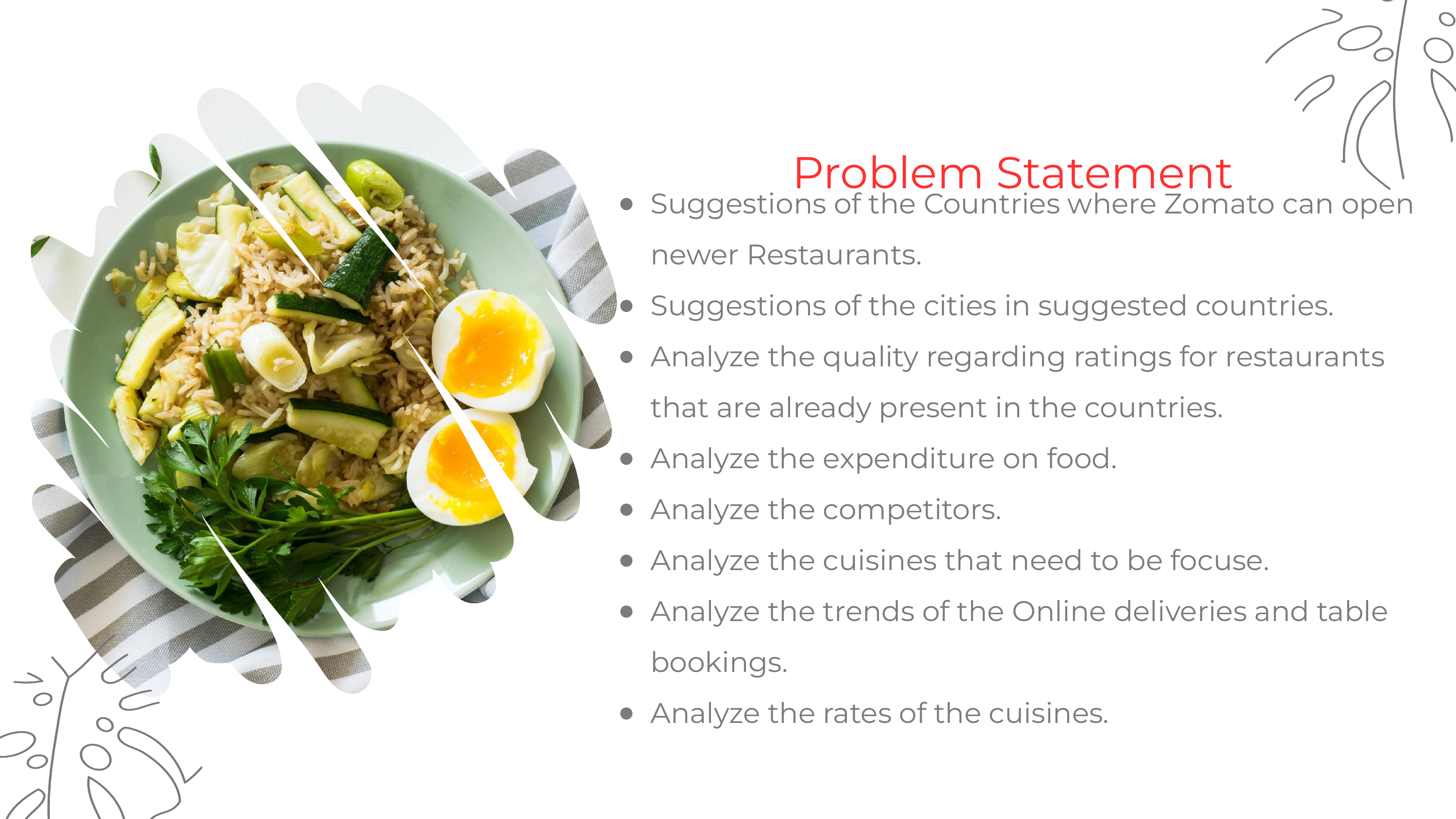

Problem Statement

Suggestions of the Countries where Zomato can open newer Restaurants.
Suggestions of the cities in suggested countries.
Analyze the quality regarding ratings for restaurants that are already present in the countries.
Analyze the expenditure on food.
Analyze the competitors.
Analyze the cuisines that need to be focuse.
Analyze the trends of the Online deliveries and table bookings.
Analyze the rates of the cuisines.